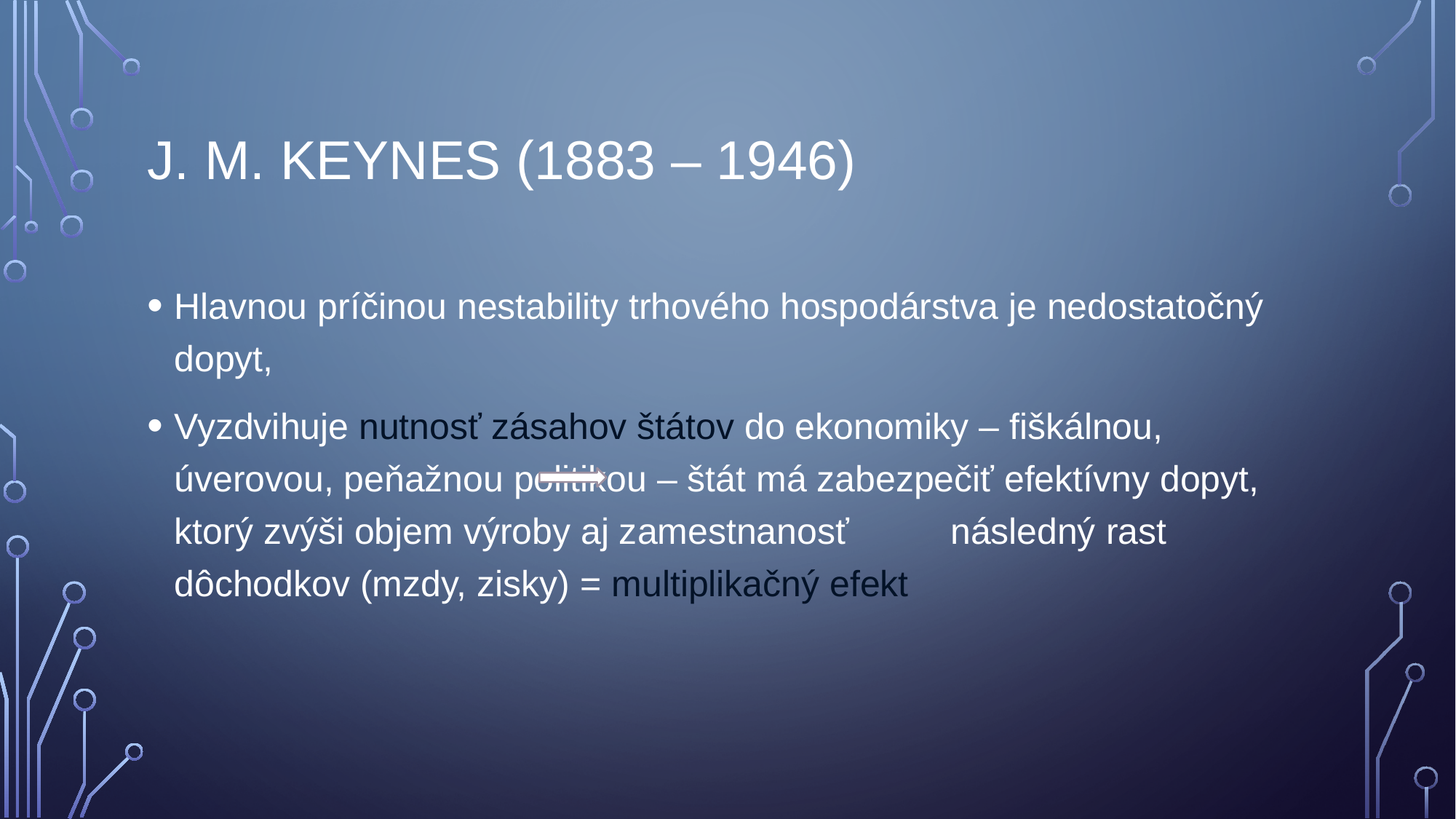

# J. M. Keynes (1883 – 1946)
Hlavnou príčinou nestability trhového hospodárstva je nedostatočný dopyt,
Vyzdvihuje nutnosť zásahov štátov do ekonomiky – fiškálnou, úverovou, peňažnou politikou – štát má zabezpečiť efektívny dopyt, ktorý zvýši objem výroby aj zamestnanosť          následný rast dôchodkov (mzdy, zisky) = multiplikačný efekt